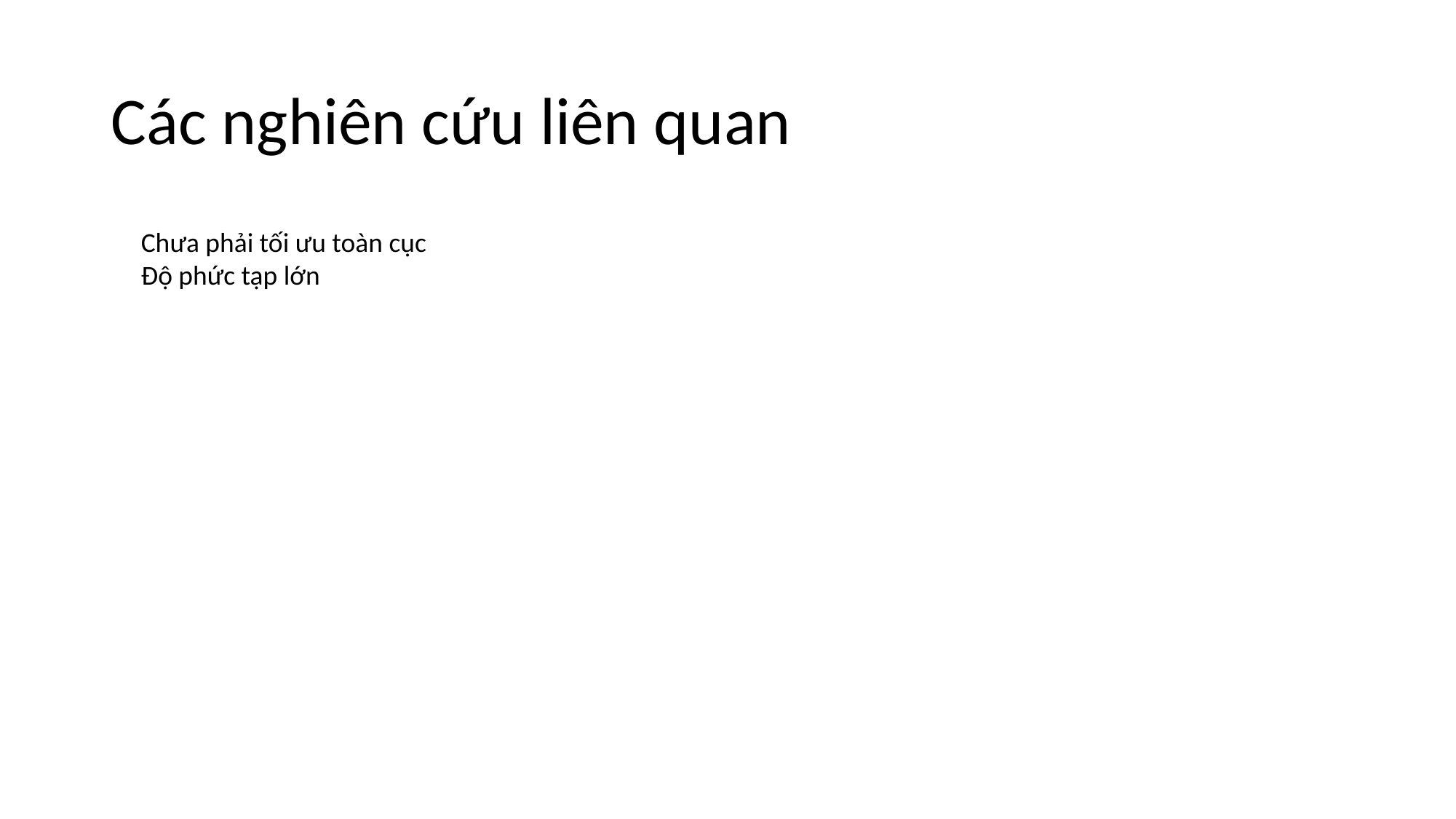

# Các nghiên cứu liên quan
Chưa phải tối ưu toàn cục
Độ phức tạp lớn